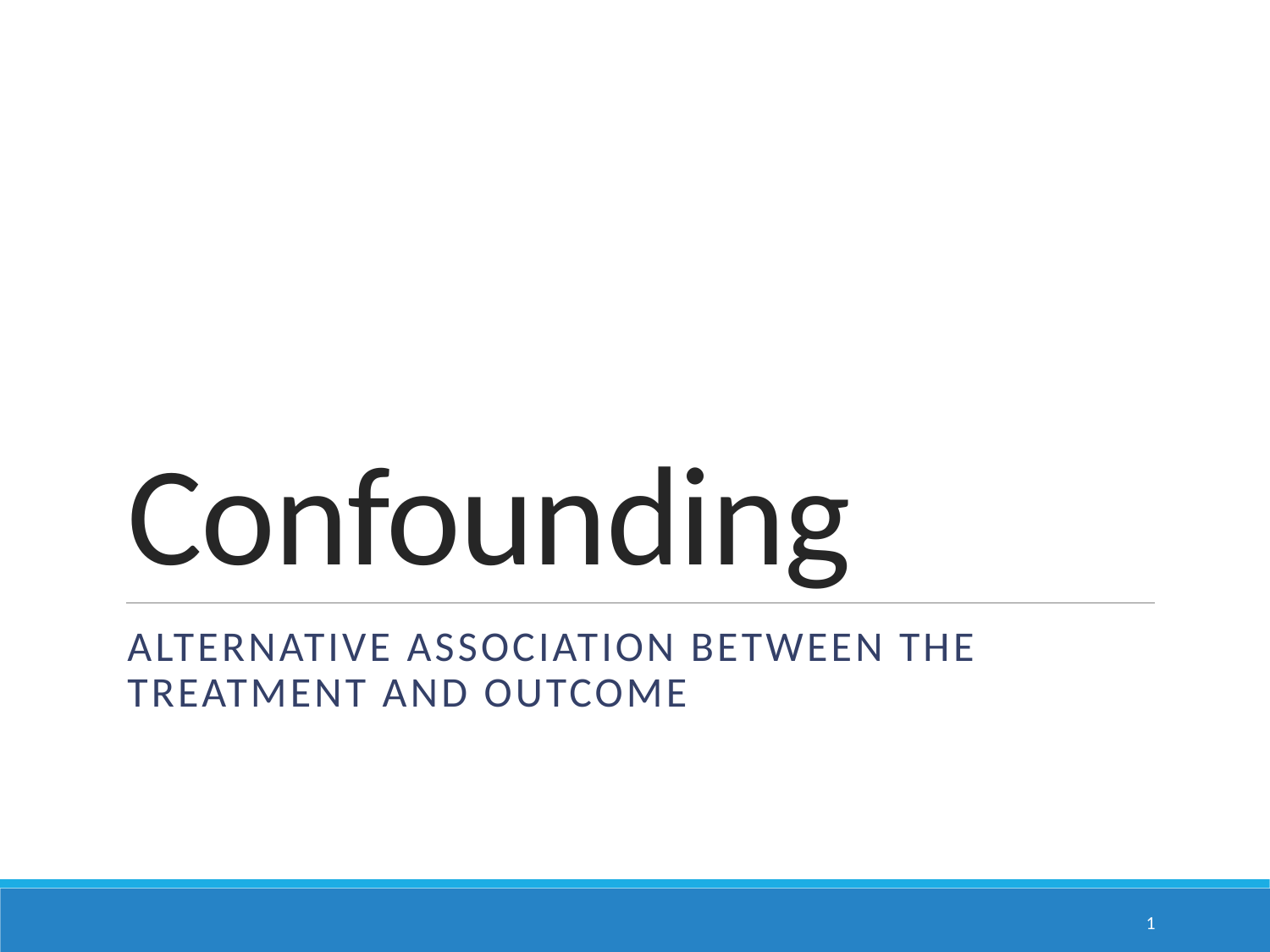

# Confounding
Alternative association between the treatment and outcome
1